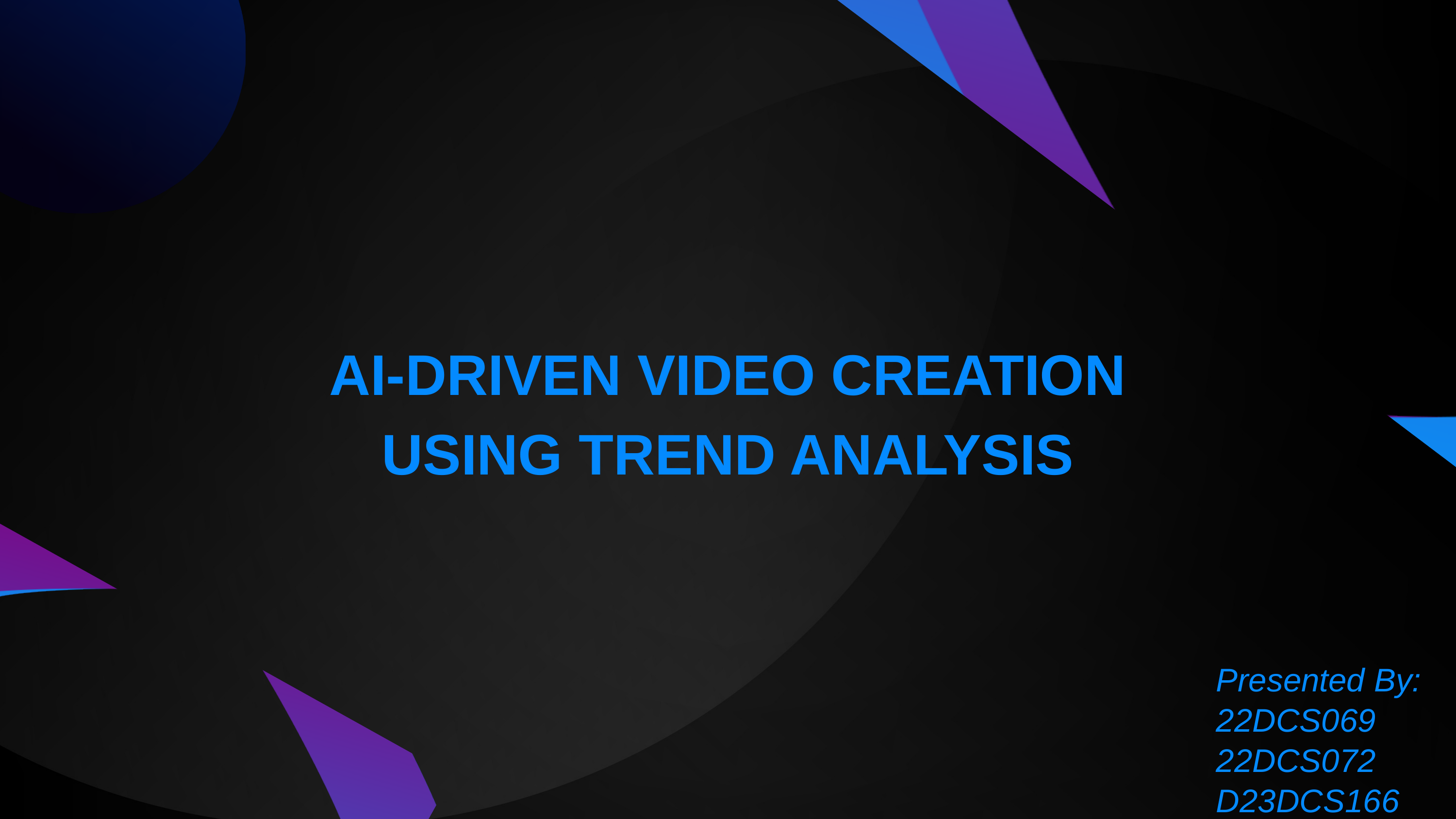

AI-DRIVEN VIDEO CREATION USING TREND ANALYSIS

Presented By:
22DCS069
22DCS072
D23DCS166